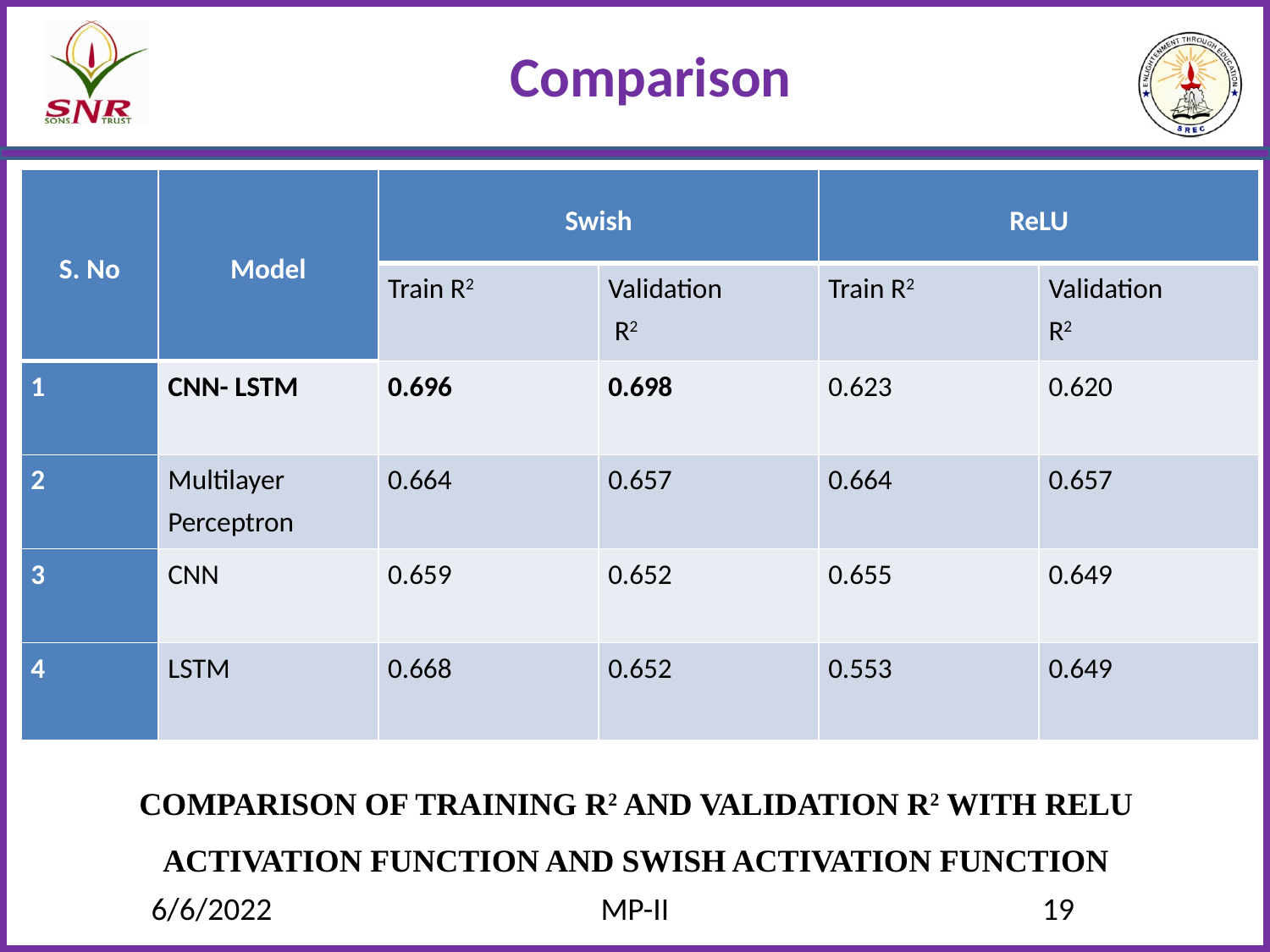

# Comparison
| S. No | Model | Swish |  | ReLU |  |
| --- | --- | --- | --- | --- | --- |
|  |  | Train R2 | Validation R2 | Train R2 | Validation R2 |
| 1 | CNN- LSTM | 0.696 | 0.698 | 0.623 | 0.620 |
| 2 | Multilayer Perceptron | 0.664 | 0.657 | 0.664 | 0.657 |
| 3 | CNN | 0.659 | 0.652 | 0.655 | 0.649 |
| 4 | LSTM | 0.668 | 0.652 | 0.553 | 0.649 |
Comparison of Training R2 and Validation R2 with ReLU Activation Function and Swish Activation Function
6/6/2022
MP-II

19